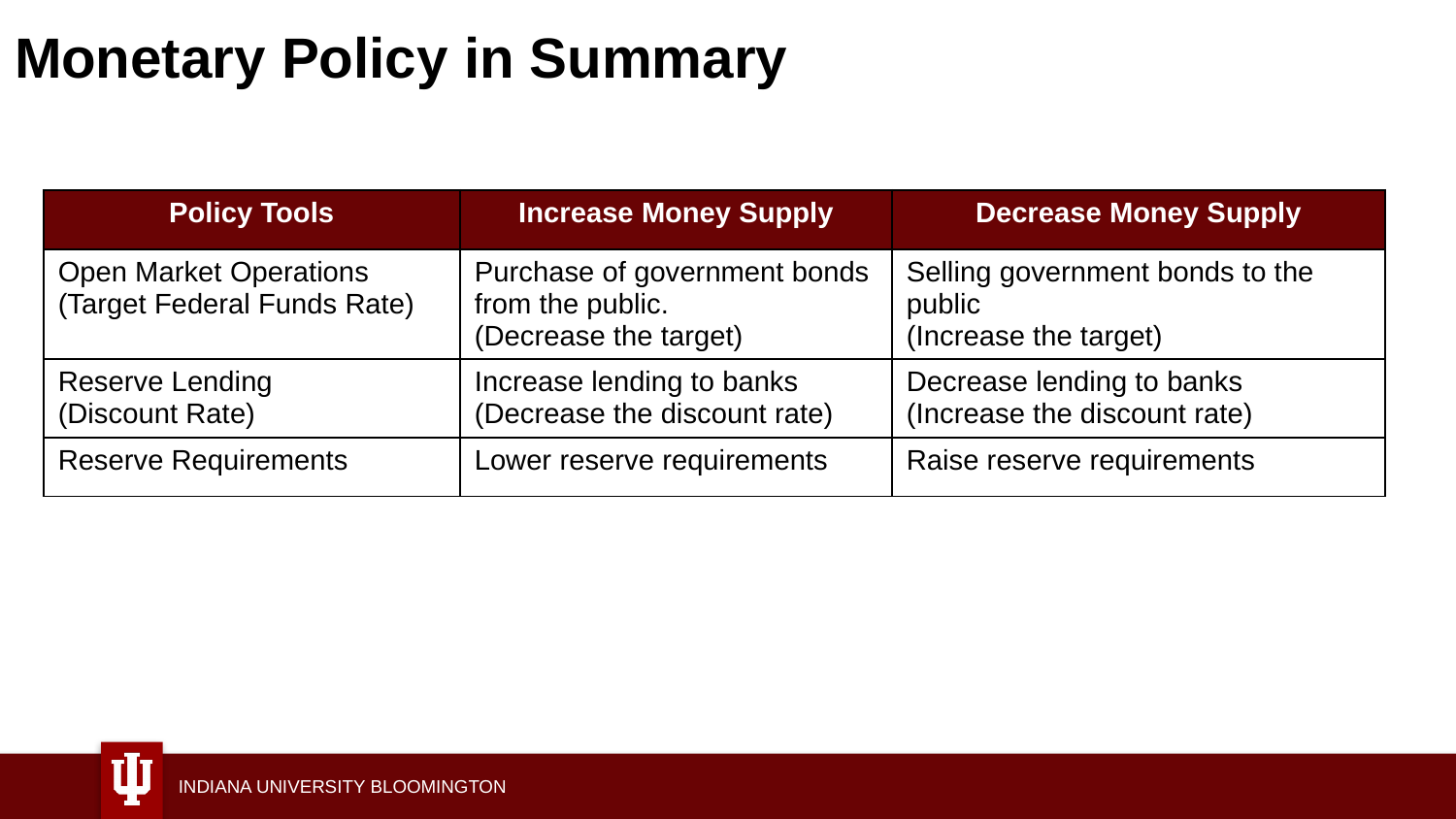

# Monetary Policy in Summary
| Policy Tools | Increase Money Supply | Decrease Money Supply |
| --- | --- | --- |
| Open Market Operations (Target Federal Funds Rate) | Purchase of government bonds from the public. (Decrease the target) | Selling government bonds to the public (Increase the target) |
| Reserve Lending (Discount Rate) | Increase lending to banks (Decrease the discount rate) | Decrease lending to banks (Increase the discount rate) |
| Reserve Requirements | Lower reserve requirements | Raise reserve requirements |